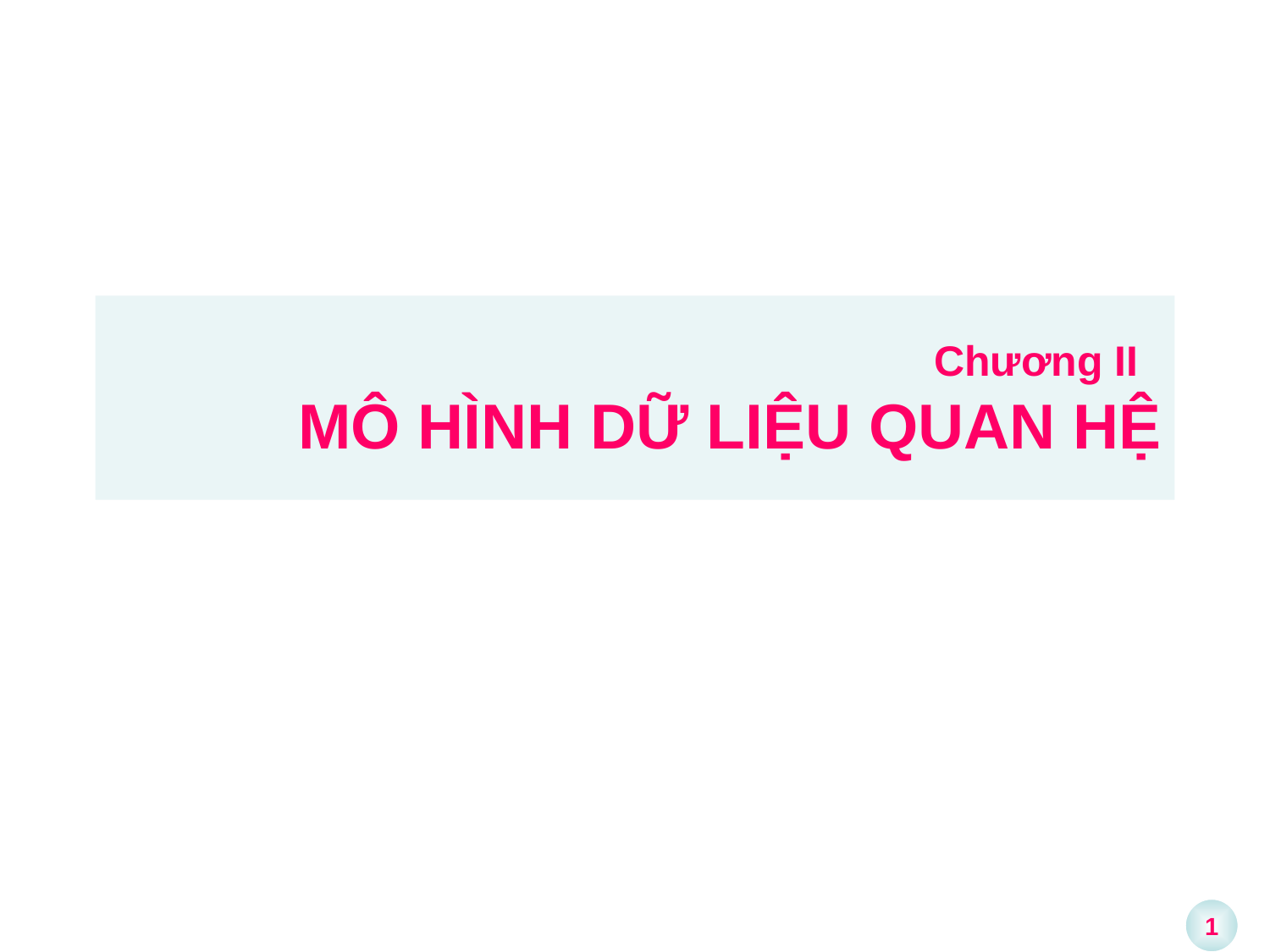

# Chương II MÔ HÌNH DỮ LIỆU QUAN HỆ